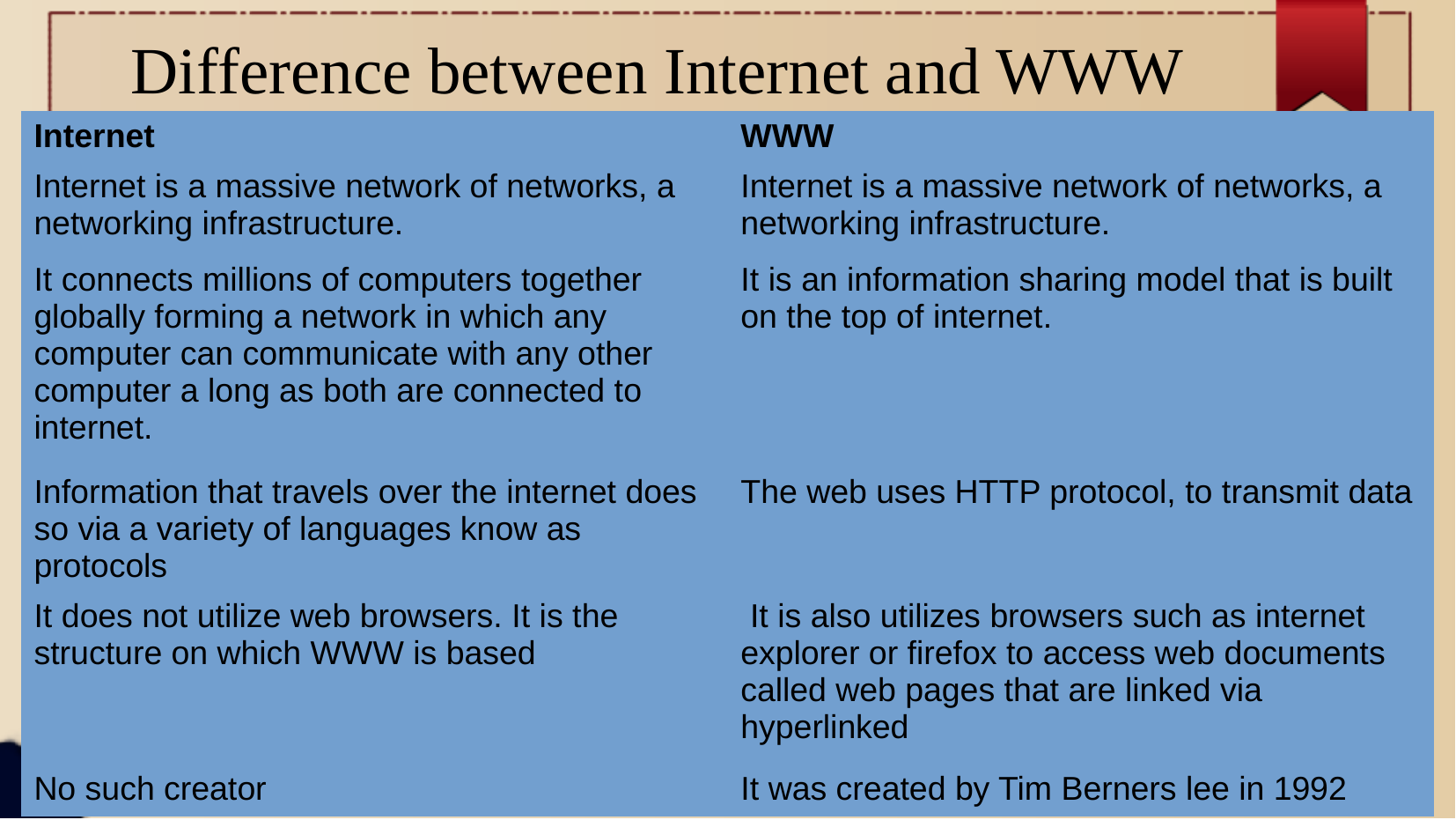

Difference between Internet and WWW
| Internet | WWW |
| --- | --- |
| Internet is a massive network of networks, a networking infrastructure. | Internet is a massive network of networks, a networking infrastructure. |
| It connects millions of computers together globally forming a network in which any computer can communicate with any other computer a long as both are connected to internet. | It is an information sharing model that is built on the top of internet. |
| Information that travels over the internet does so via a variety of languages know as protocols | The web uses HTTP protocol, to transmit data |
| It does not utilize web browsers. It is the structure on which WWW is based | It is also utilizes browsers such as internet explorer or firefox to access web documents called web pages that are linked via hyperlinked |
| No such creator | It was created by Tim Berners lee in 1992 |